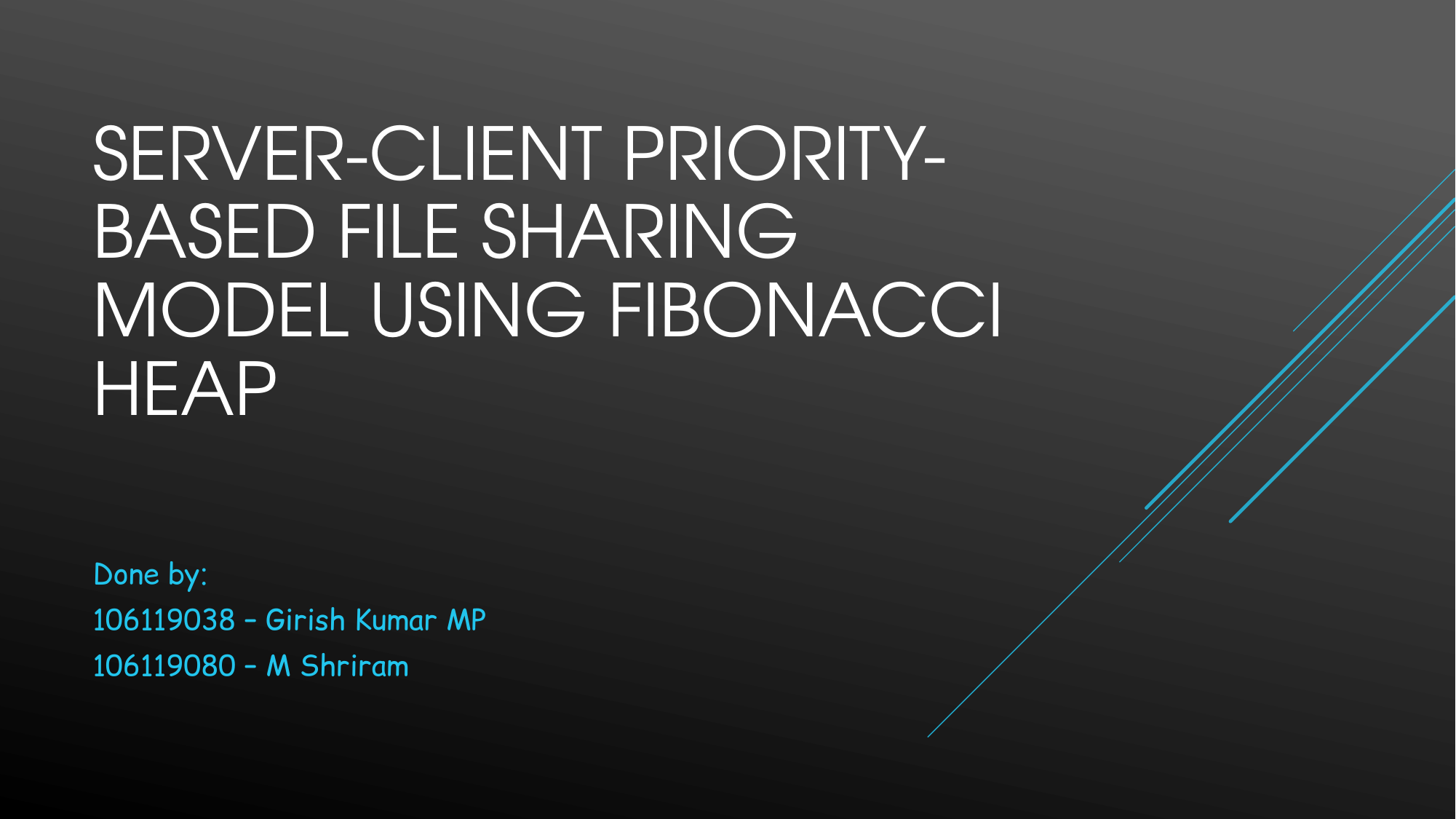

# Server-client priority-based file sharing model using Fibonacci  Heap

Done by:
106119038 – Girish Kumar MP
106119080 – M Shriram